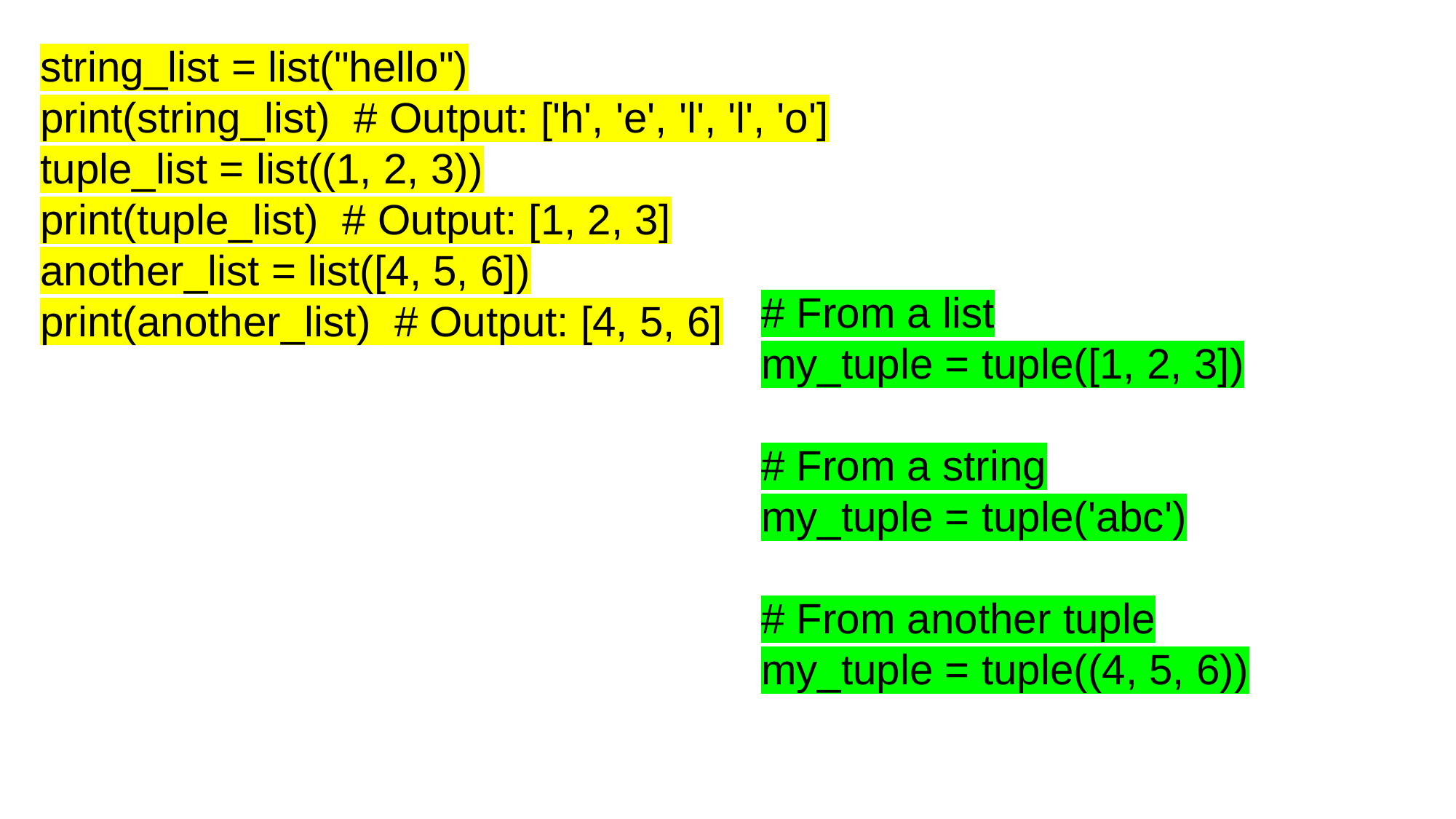

string_list = list("hello")
print(string_list)  # Output: ['h', 'e', 'l', 'l', 'o']
tuple_list = list((1, 2, 3))
print(tuple_list)  # Output: [1, 2, 3]
another_list = list([4, 5, 6])
print(another_list)  # Output: [4, 5, 6]
# From a list
my_tuple = tuple([1, 2, 3])

# From a string
my_tuple = tuple('abc')

# From another tuple
my_tuple = tuple((4, 5, 6))